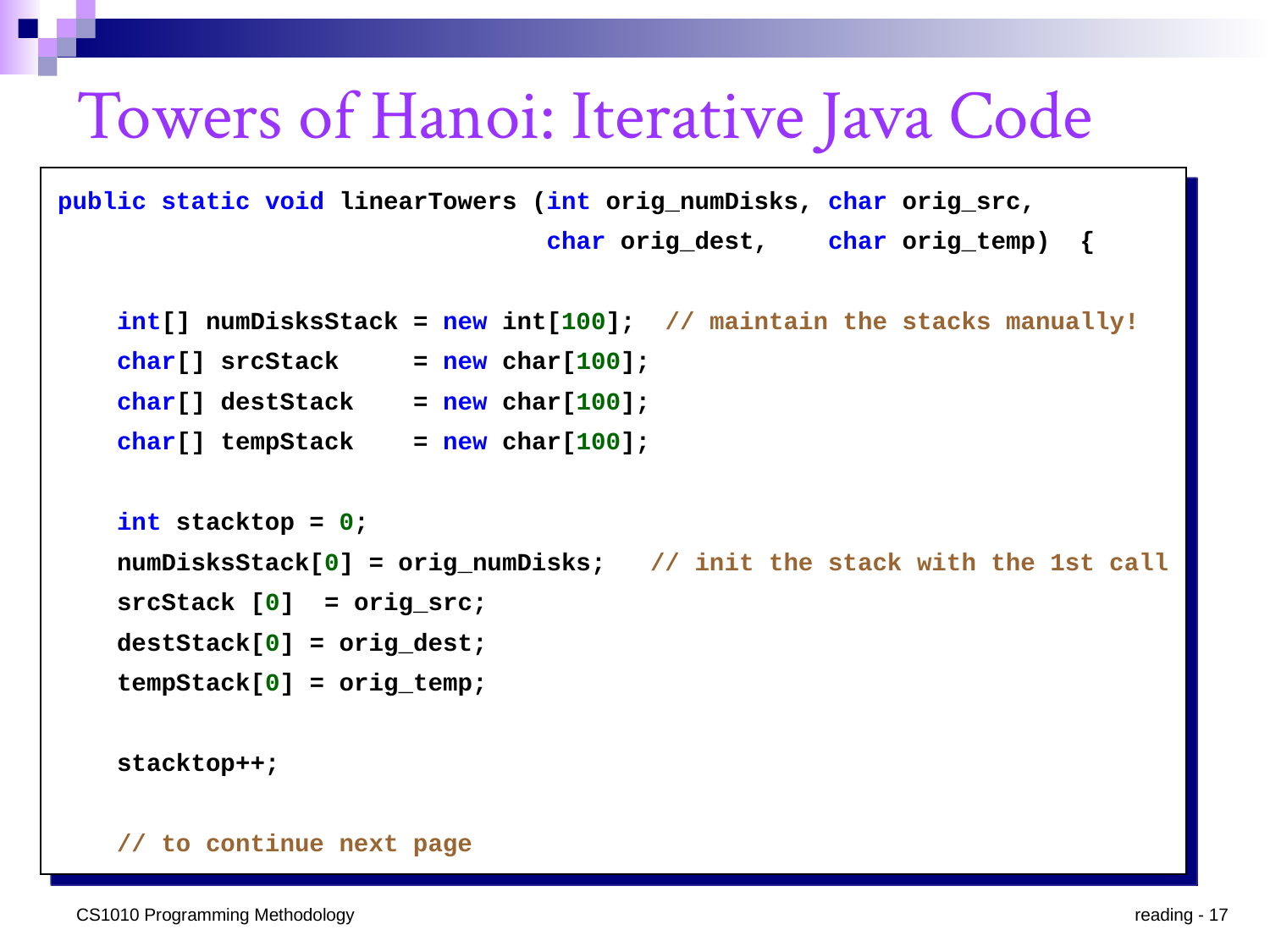

# Towers of Hanoi: Iterative Java Code

public static void linearTowers (int orig_numDisks, char orig_src,
                                 char orig_dest,    char orig_temp)  {

    int[] numDisksStack = new int[100];  // maintain the stacks manually!
    char[] srcStack     = new char[100];
    char[] destStack    = new char[100];
    char[] tempStack    = new char[100];

    int stacktop = 0;
    numDisksStack[0] = orig_numDisks;   // init the stack with the 1st call
    srcStack [0]  = orig_src;
    destStack[0] = orig_dest;
    tempStack[0] = orig_temp;

    stacktop++;

    // to continue next page
CS1010 Programming Methodology
reading - 17